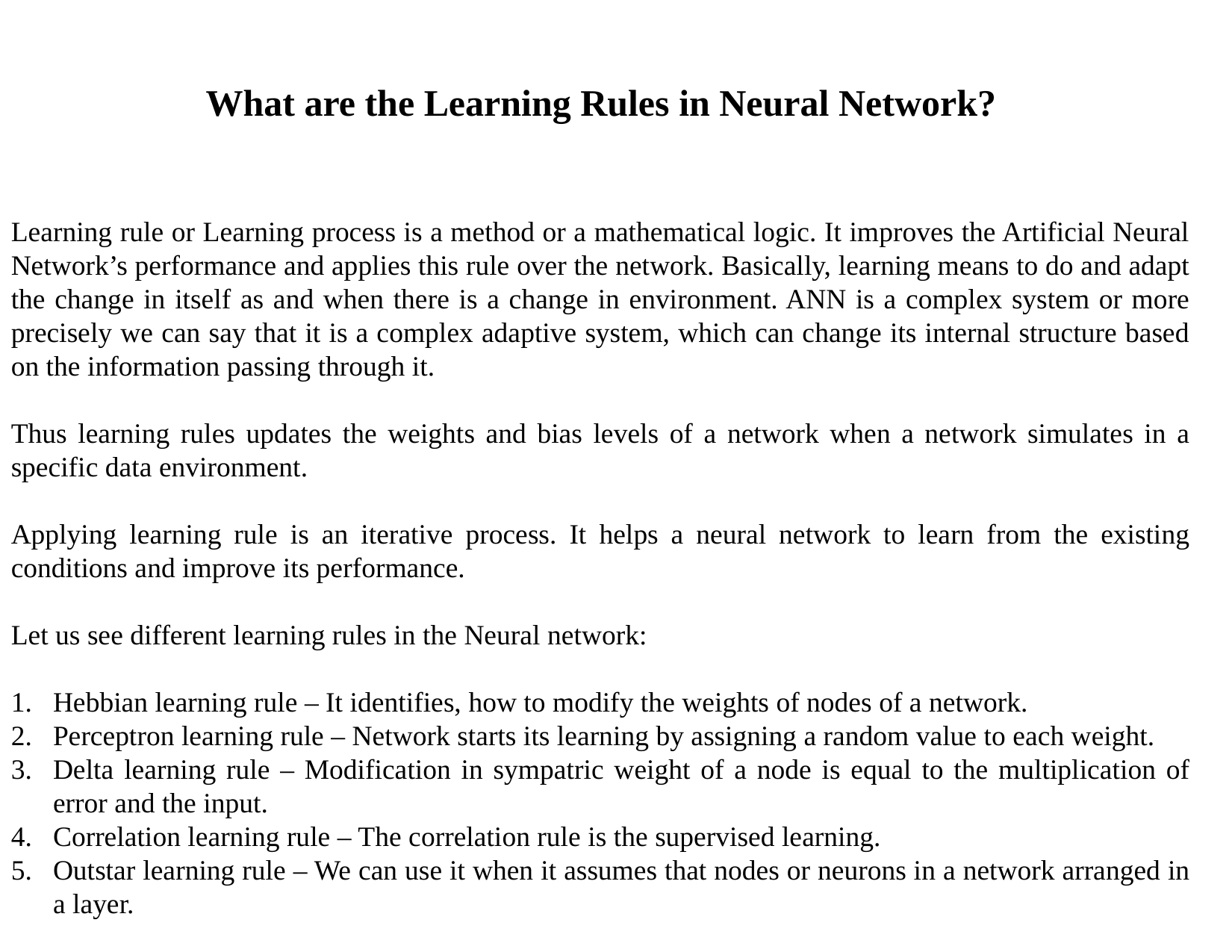

What are the Learning Rules in Neural Network?

Learning rule or Learning process is a method or a mathematical logic. It improves the Artificial Neural Network’s performance and applies this rule over the network. Basically, learning means to do and adapt the change in itself as and when there is a change in environment. ANN is a complex system or more precisely we can say that it is a complex adaptive system, which can change its internal structure based on the information passing through it.

Thus learning rules updates the weights and bias levels of a network when a network simulates in a specific data environment.

Applying learning rule is an iterative process. It helps a neural network to learn from the existing conditions and improve its performance.

Let us see different learning rules in the Neural network:

Hebbian learning rule – It identifies, how to modify the weights of nodes of a network.
Perceptron learning rule – Network starts its learning by assigning a random value to each weight.
Delta learning rule – Modification in sympatric weight of a node is equal to the multiplication of error and the input.
Correlation learning rule – The correlation rule is the supervised learning.
Outstar learning rule – We can use it when it assumes that nodes or neurons in a network arranged in a layer.